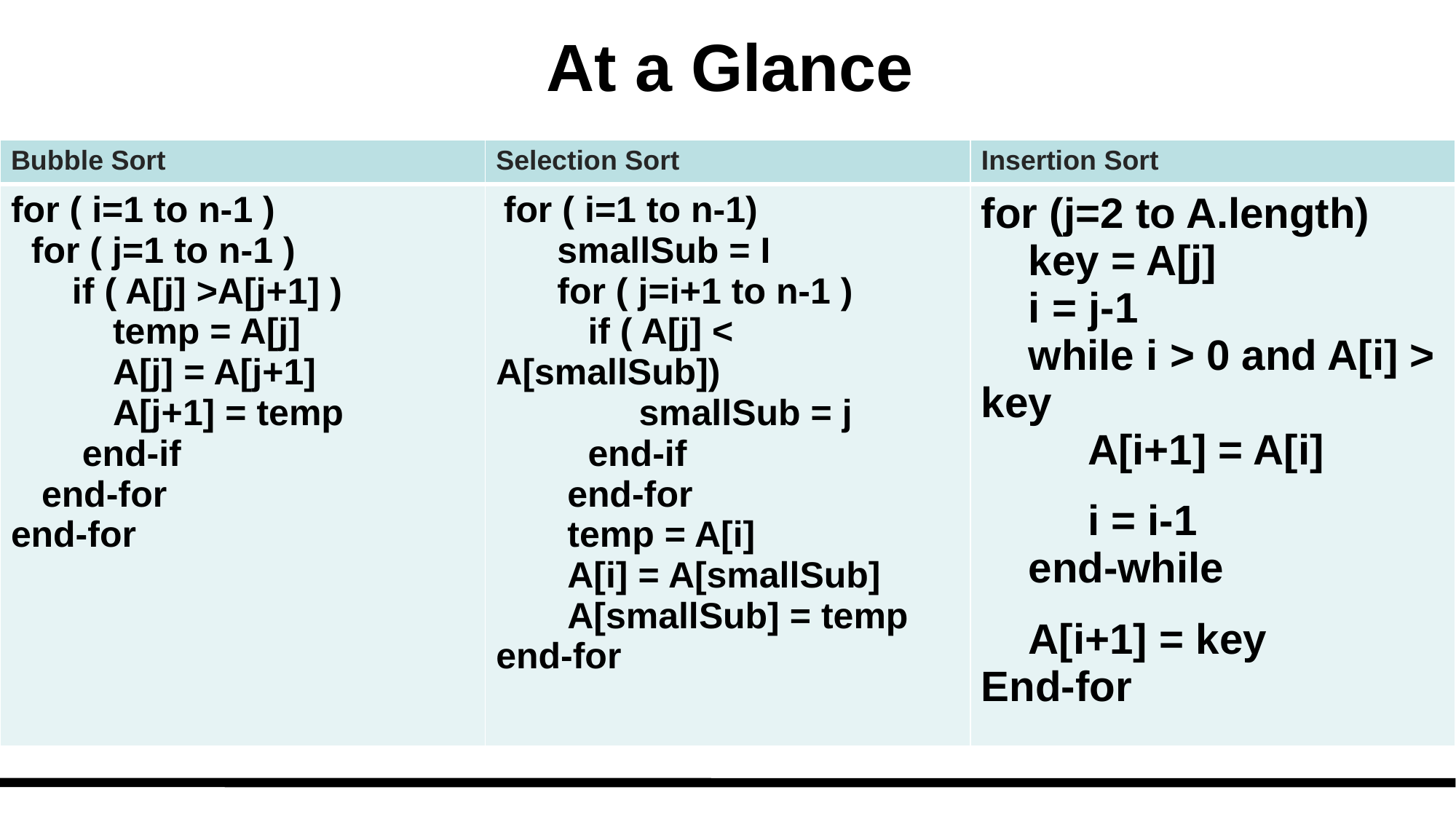

# At a Glance
| Bubble Sort | Selection Sort | Insertion Sort |
| --- | --- | --- |
| for ( i=1 to n-1 ) for ( j=1 to n-1 ) if ( A[j] >A[j+1] ) temp = A[j] A[j] = A[j+1] A[j+1] = temp end-if end-for end-for | for ( i=1 to n-1) smallSub = I for ( j=i+1 to n-1 ) if ( A[j] < A[smallSub]) smallSub = j end-if end-for temp = A[i] A[i] = A[smallSub] A[smallSub] = temp end-for | for (j=2 to A.length) key = A[j] i = j-1 while i > 0 and A[i] > key A[i+1] = A[i] i = i-1 end-while A[i+1] = key End-for |